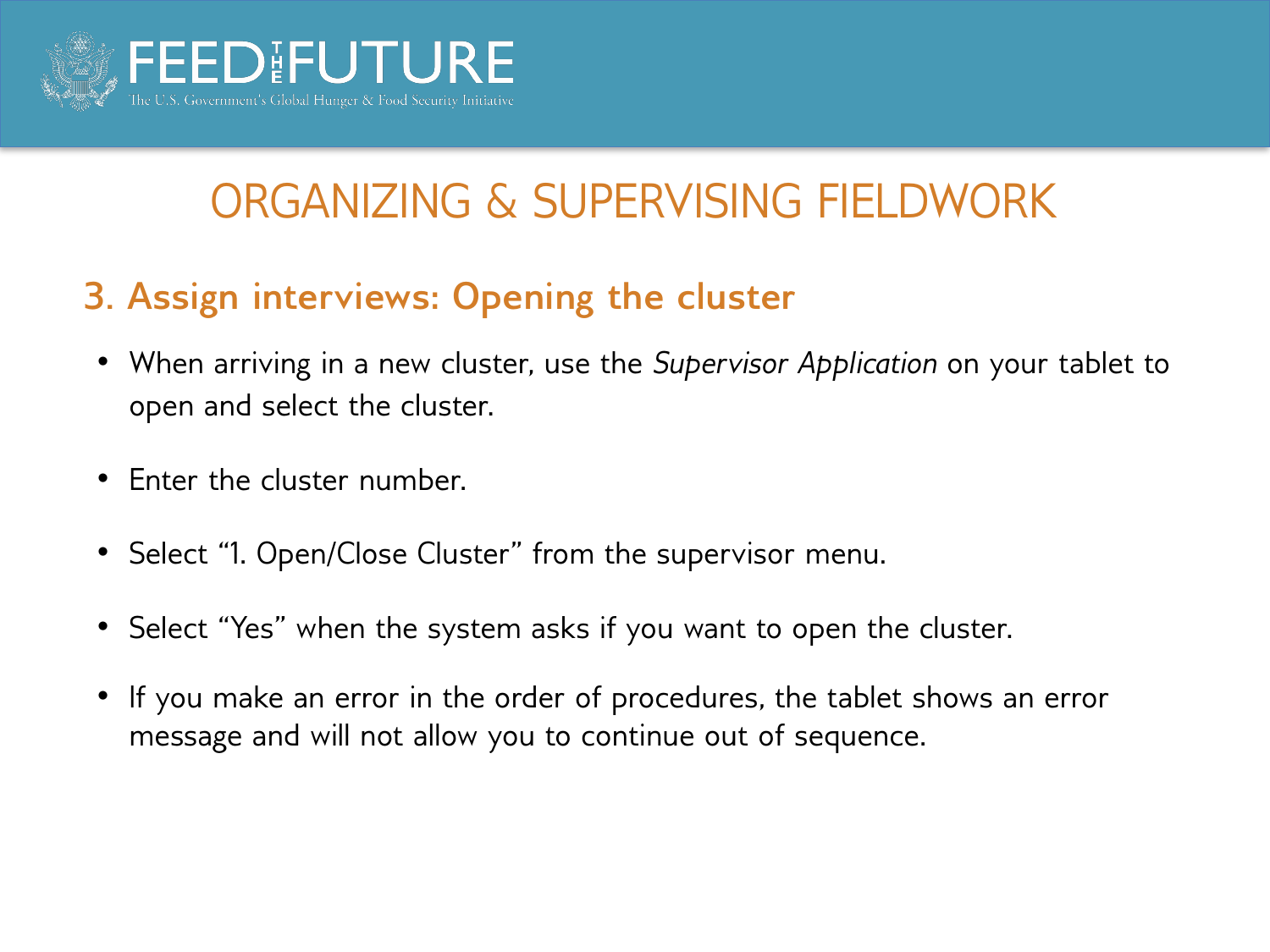

# Organizing & supervising fieldwork
3. Assign interviews: Opening the cluster
When arriving in a new cluster, use the Supervisor Application on your tablet to open and select the cluster.
Enter the cluster number.
Select “1. Open/Close Cluster” from the supervisor menu.
Select “Yes” when the system asks if you want to open the cluster.
If you make an error in the order of procedures, the tablet shows an error message and will not allow you to continue out of sequence.